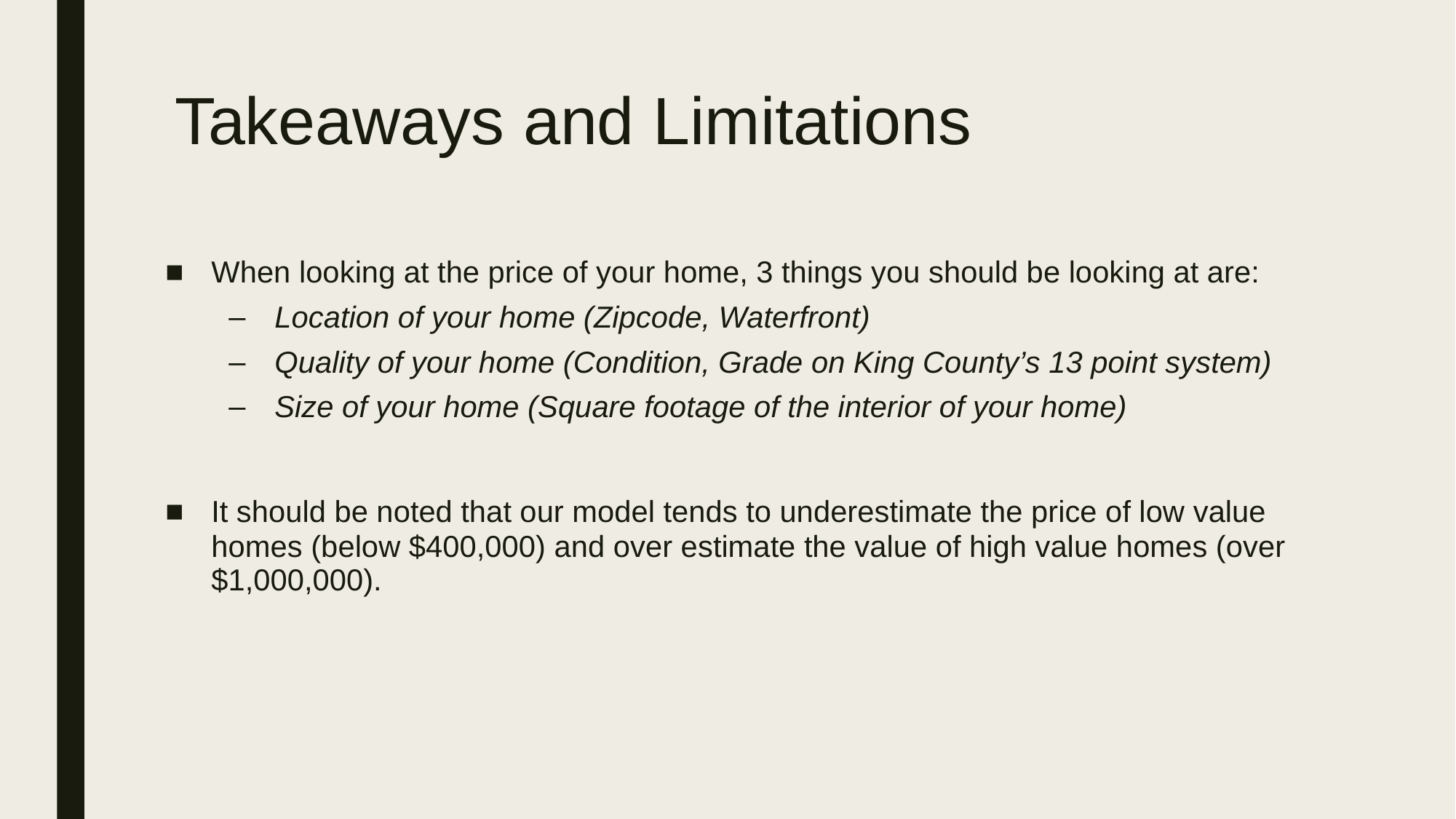

# Takeaways and Limitations
When looking at the price of your home, 3 things you should be looking at are:
Location of your home (Zipcode, Waterfront)
Quality of your home (Condition, Grade on King County’s 13 point system)
Size of your home (Square footage of the interior of your home)

It should be noted that our model tends to underestimate the price of low value homes (below $400,000) and over estimate the value of high value homes (over $1,000,000).